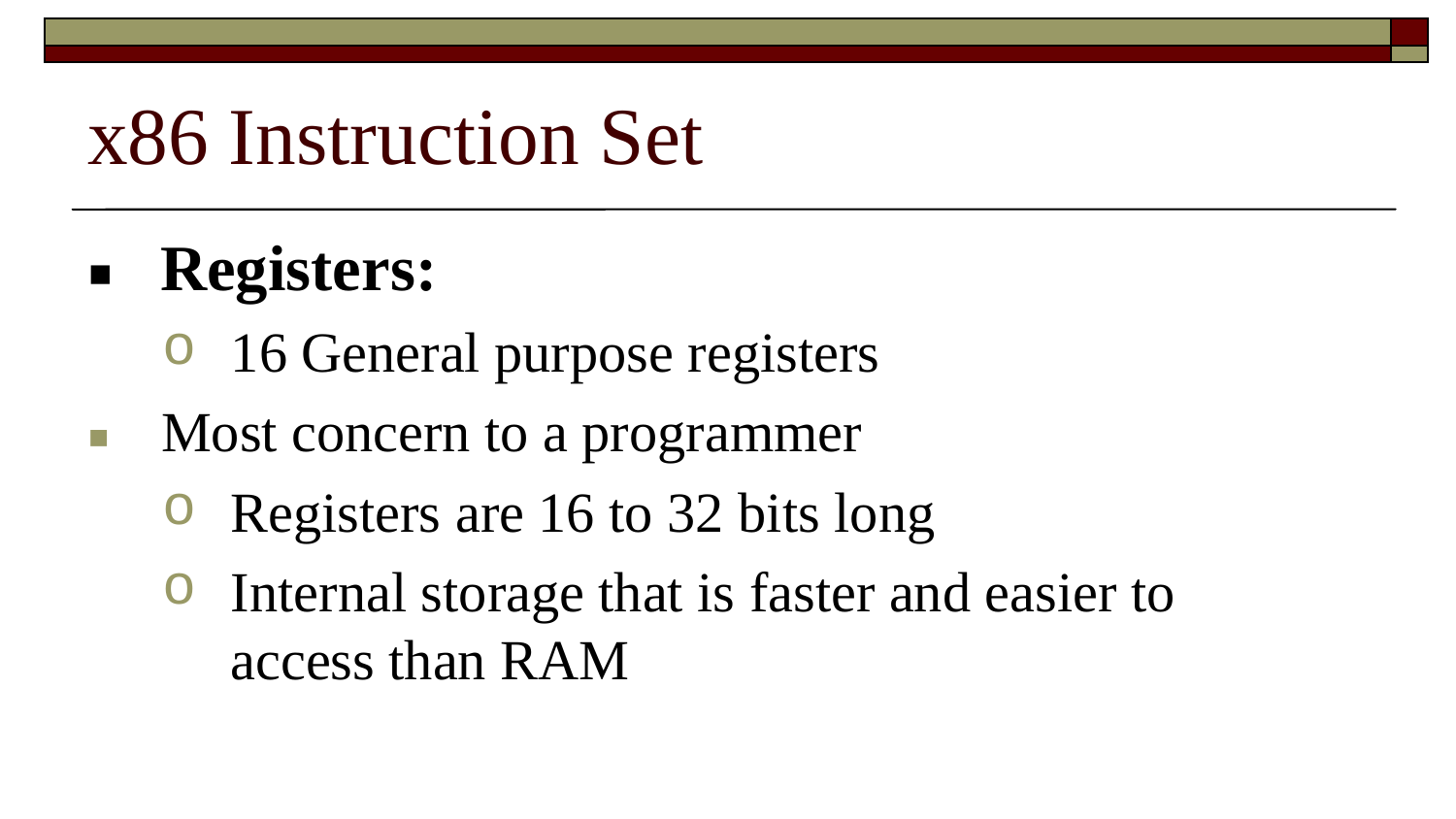

x86 Instruction Set
Registers:
16 General purpose registers
Most concern to a programmer
Registers are 16 to 32 bits long
Internal storage that is faster and easier to access than RAM